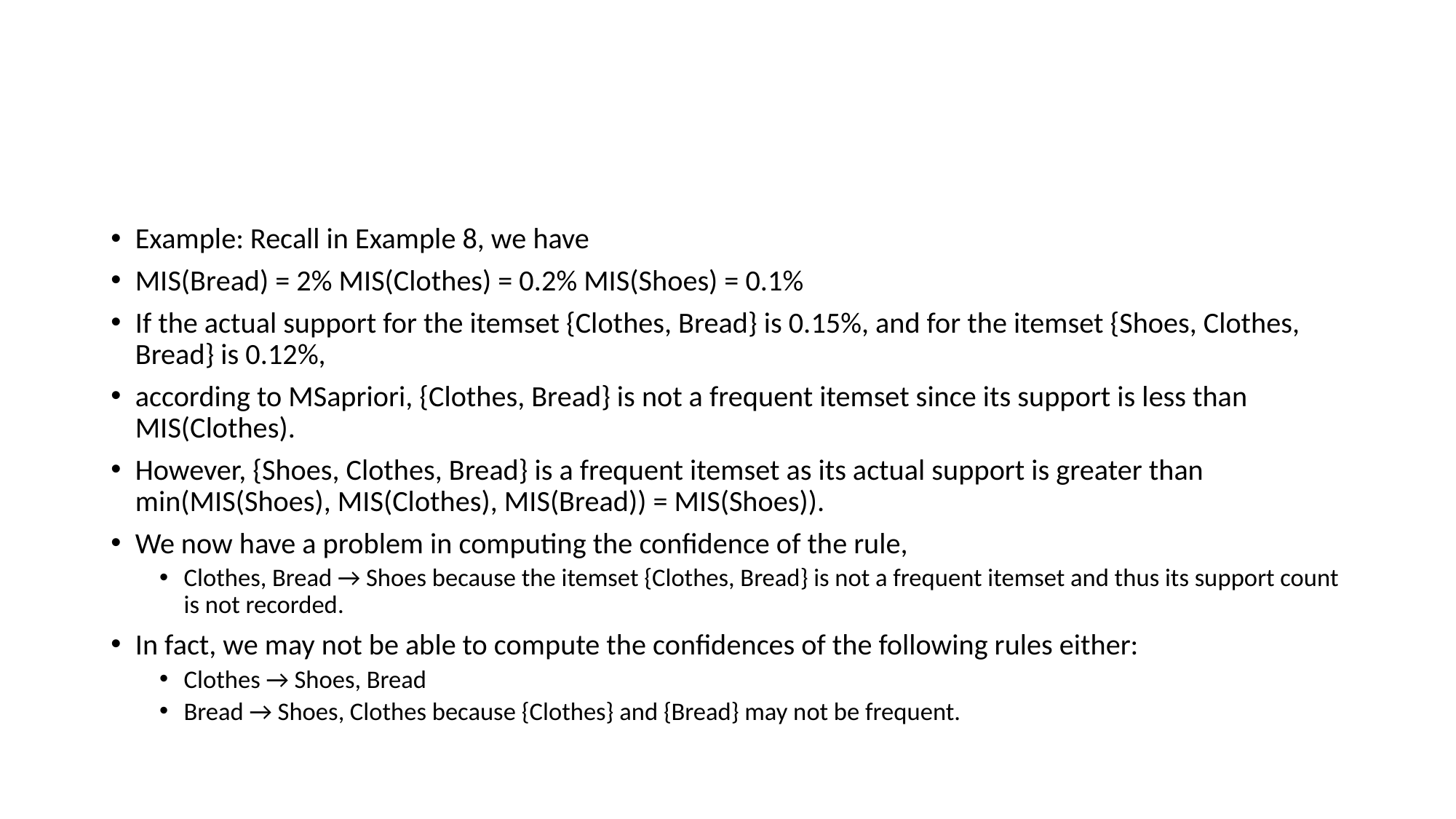

#
Example: Recall in Example 8, we have
MIS(Bread) = 2% MIS(Clothes) = 0.2% MIS(Shoes) = 0.1%
If the actual support for the itemset {Clothes, Bread} is 0.15%, and for the itemset {Shoes, Clothes, Bread} is 0.12%,
according to MSapriori, {Clothes, Bread} is not a frequent itemset since its support is less than MIS(Clothes).
However, {Shoes, Clothes, Bread} is a frequent itemset as its actual support is greater than min(MIS(Shoes), MIS(Clothes), MIS(Bread)) = MIS(Shoes)).
We now have a problem in computing the confidence of the rule,
Clothes, Bread → Shoes because the itemset {Clothes, Bread} is not a frequent itemset and thus its support count is not recorded.
In fact, we may not be able to compute the confidences of the following rules either:
Clothes → Shoes, Bread
Bread → Shoes, Clothes because {Clothes} and {Bread} may not be frequent.